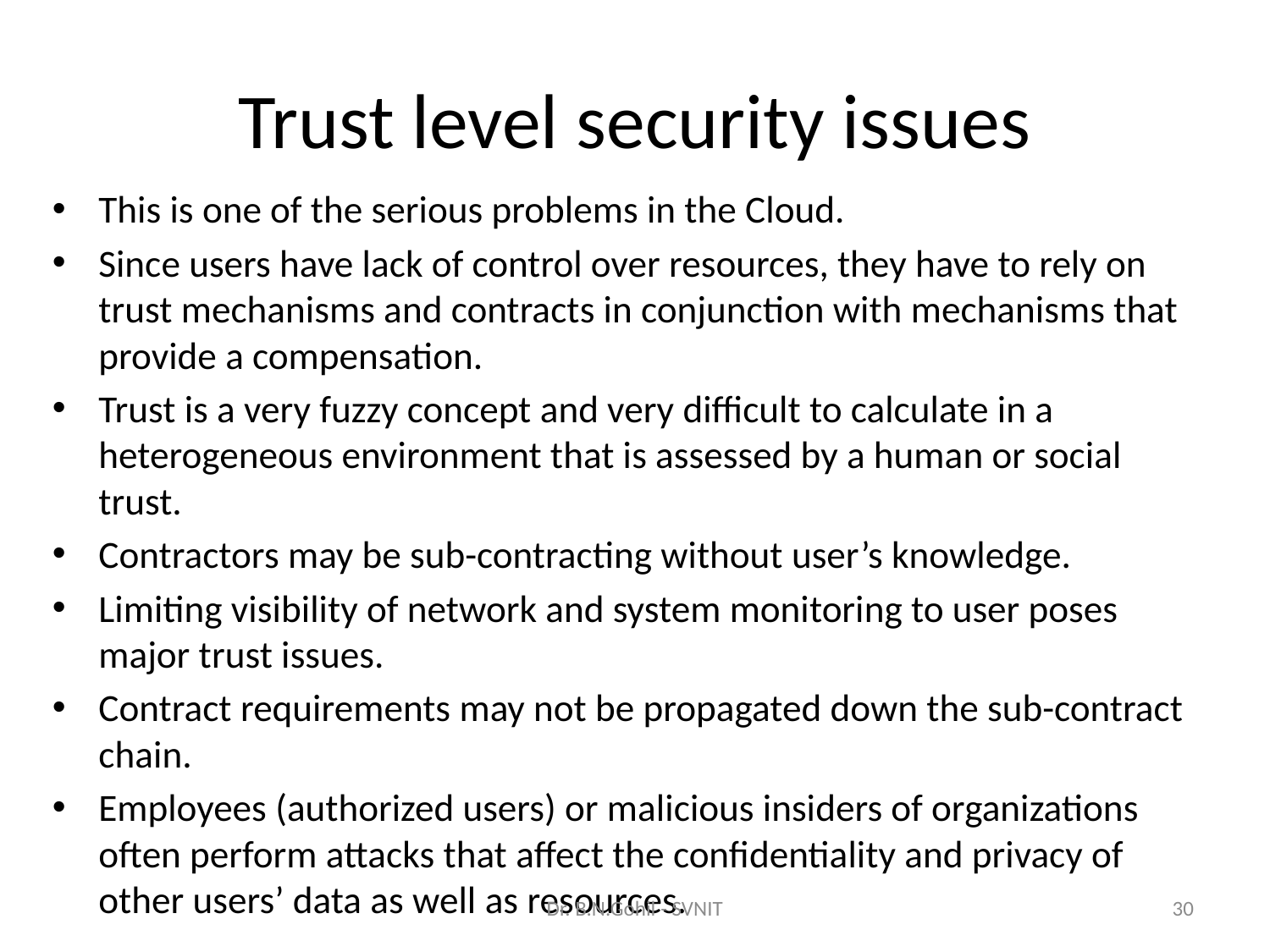

# Trust level security issues
This is one of the serious problems in the Cloud.
Since users have lack of control over resources, they have to rely on trust mechanisms and contracts in conjunction with mechanisms that provide a compensation.
Trust is a very fuzzy concept and very difficult to calculate in a heterogeneous environment that is assessed by a human or social trust.
Contractors may be sub-contracting without user’s knowledge.
Limiting visibility of network and system monitoring to user poses major trust issues.
Contract requirements may not be propagated down the sub-contract chain.
Employees (authorized users) or malicious insiders of organizations often perform attacks that affect the confidentiality and privacy of other users’ data as well as resources.
Dr. B.N.Gohil - SVNIT
30